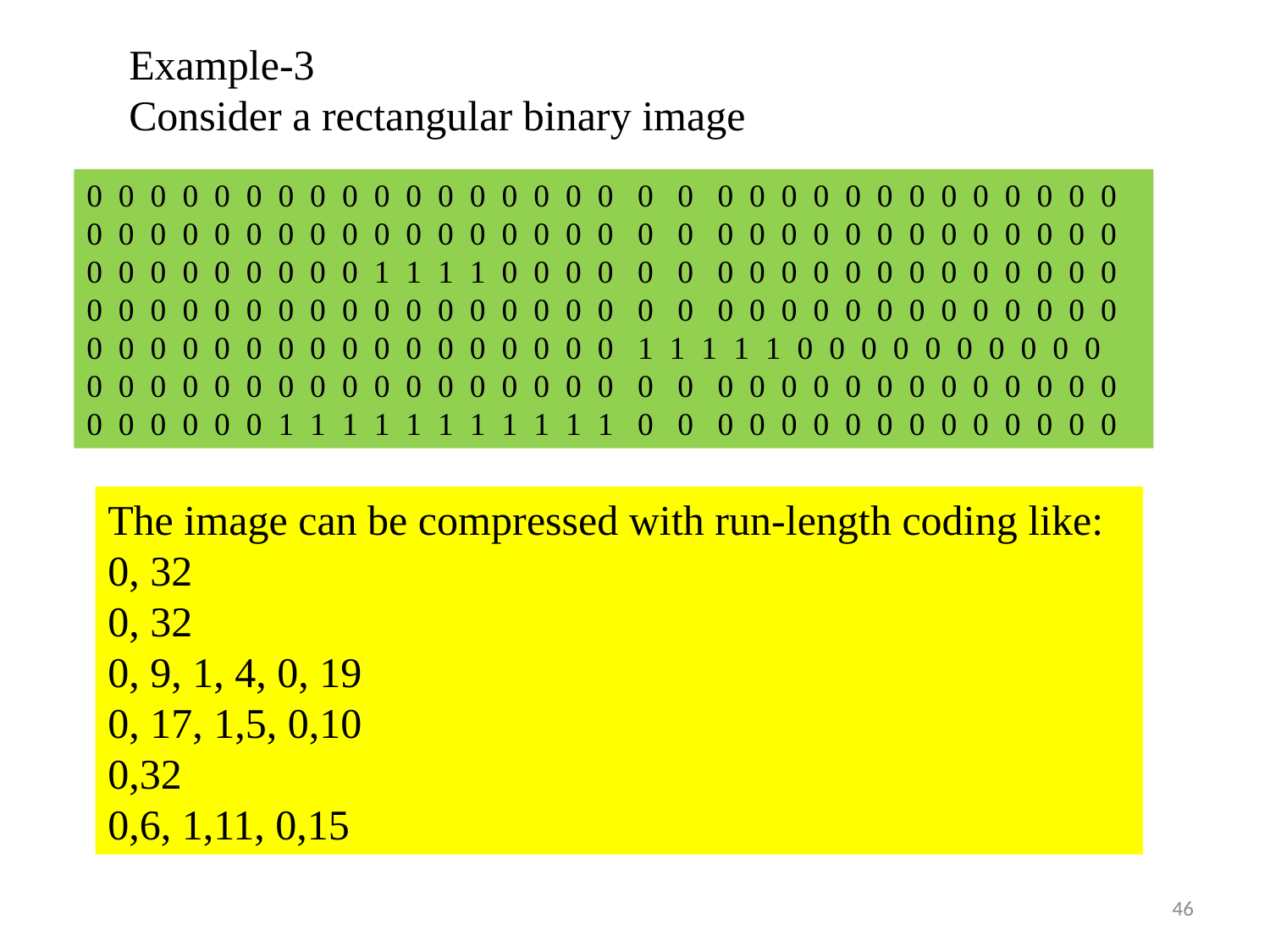

Example-3
Consider a rectangular binary image
0  0  0  0  0  0  0  0  0  0  0  0  0  0  0  0  0   0   0   0  0  0  0  0  0  0  0  0  0  0  0  0
0  0  0  0  0  0  0  0  0  0  0  0  0  0  0  0  0   0   0   0  0  0  0  0  0  0  0  0  0  0  0  0
0  0  0  0  0  0  0  0  0  1  1  1  1  0  0  0  0   0   0   0  0  0  0  0  0  0  0  0  0  0  0  0
0  0  0  0  0  0  0  0  0  0  0  0  0  0  0  0  0   0   0   0  0  0  0  0  0  0  0  0  0  0  0  0
0  0  0  0  0  0  0  0  0  0  0  0  0  0  0  0  0   1  1  1  1  1  0  0  0  0  0  0  0  0  0  0
0  0  0  0  0  0  0  0  0  0  0  0  0  0  0  0  0   0   0   0  0  0  0  0  0  0  0  0  0  0  0  0
0  0  0  0  0  0  1  1  1  1  1  1  1  1  1  1  1   0   0   0  0  0  0  0  0  0  0  0  0  0  0  0
The image can be compressed with run-length coding like:
0, 32
0, 32
0, 9, 1, 4, 0, 19
0, 17, 1,5, 0,10
0,32
0,6, 1,11, 0,15
46